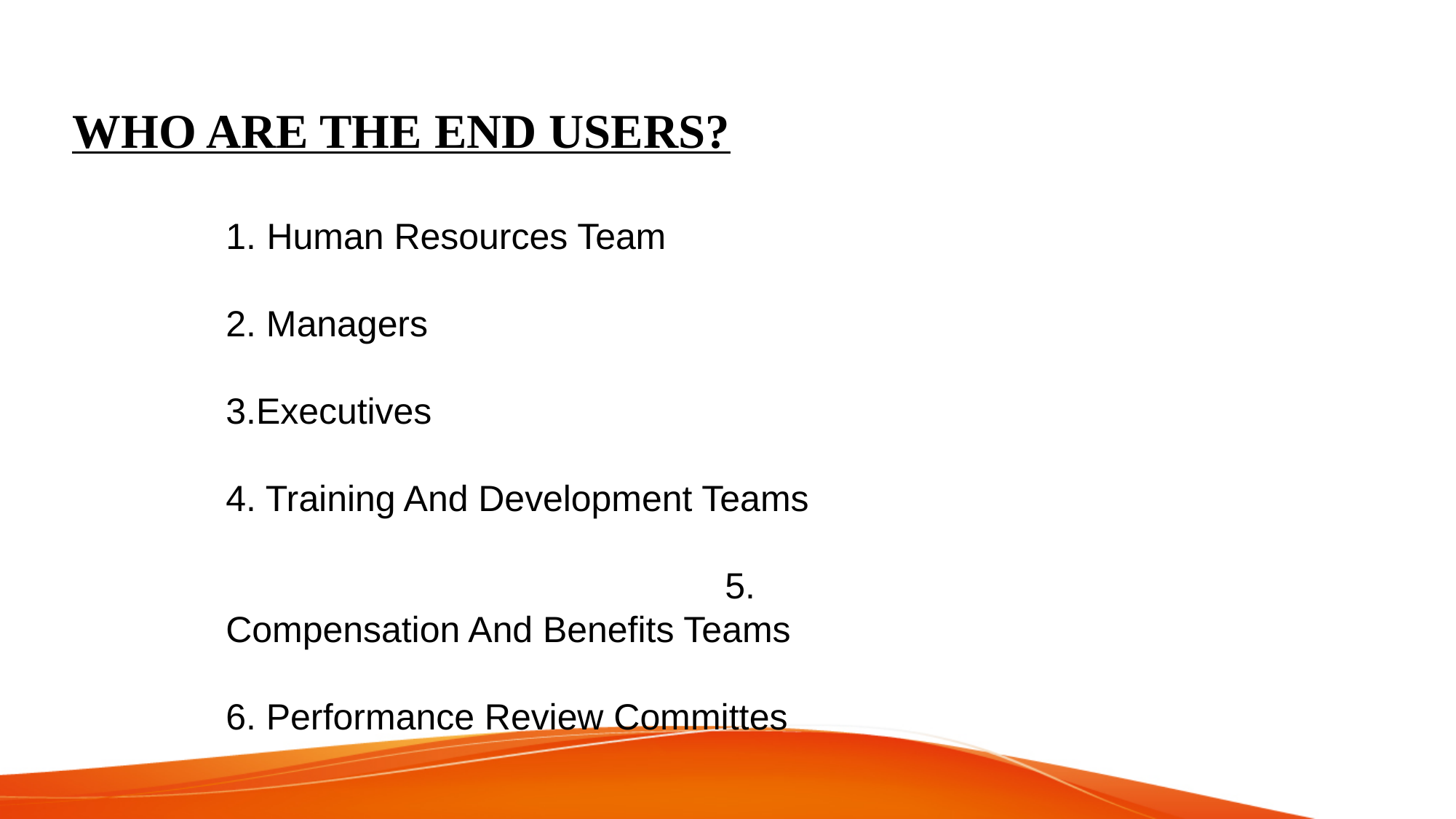

WHO ARE THE END USERS?

Human Resources Team

2. Managers

3.Executives

4. Training And Development Teams
                                                                                                                         5. Compensation And Benefits Teams

6. Performance Review Committes